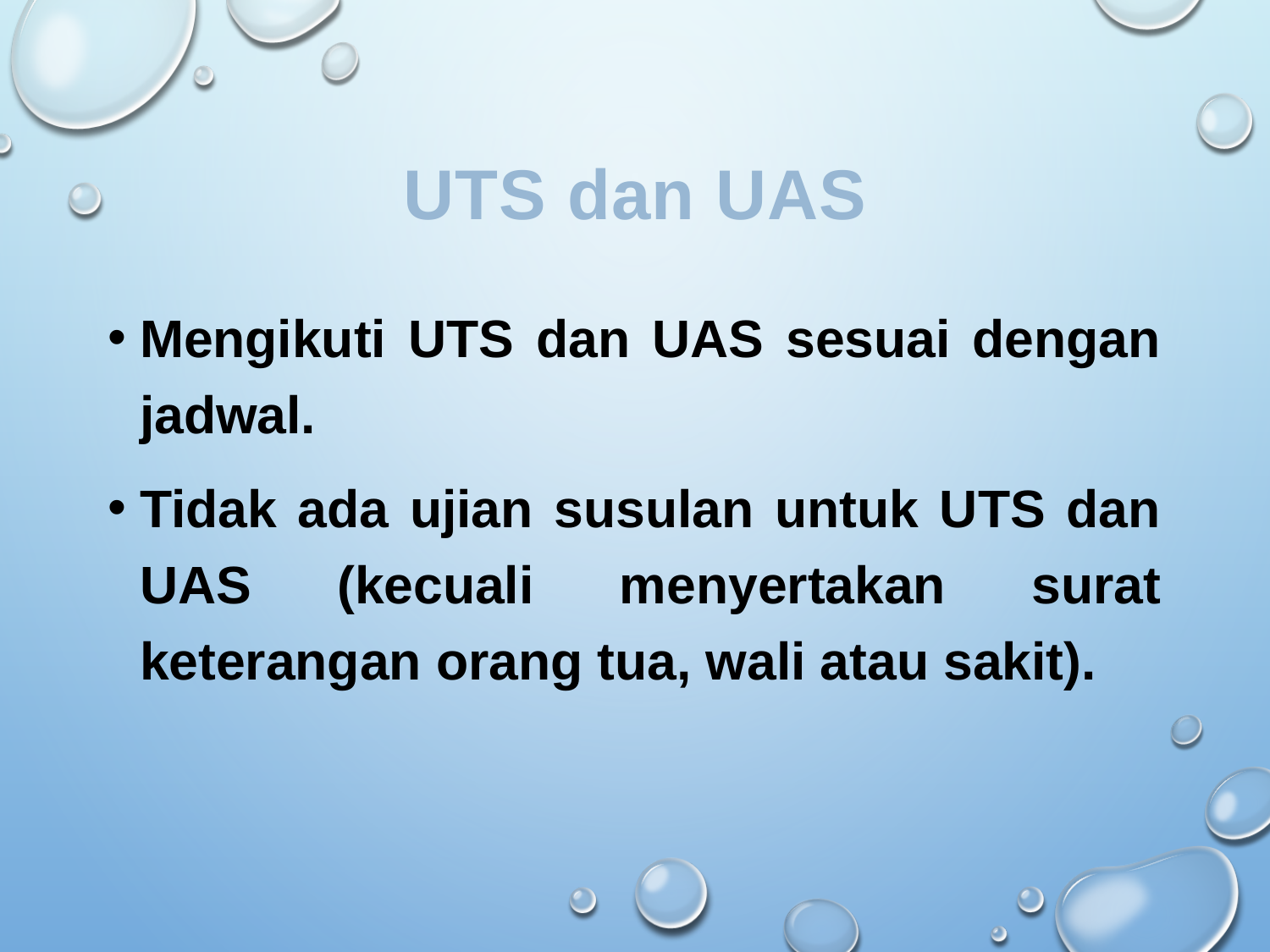

# UTS dan UAS
Mengikuti UTS dan UAS sesuai dengan jadwal.
Tidak ada ujian susulan untuk UTS dan UAS (kecuali menyertakan surat keterangan orang tua, wali atau sakit).